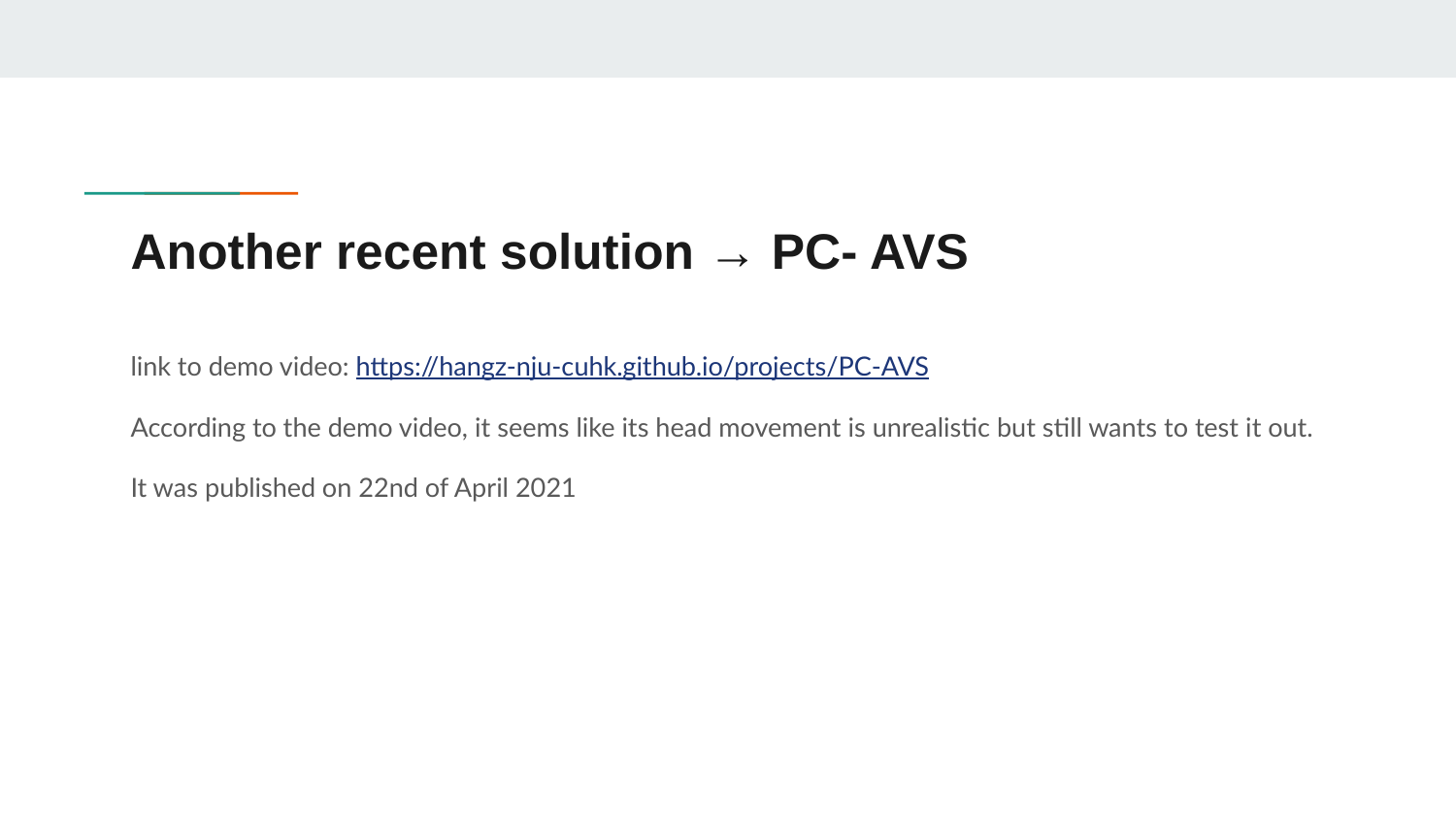

# Another recent solution → PC- AVS
link to demo video: https://hangz-nju-cuhk.github.io/projects/PC-AVS
According to the demo video, it seems like its head movement is unrealistic but still wants to test it out.
It was published on 22nd of April 2021